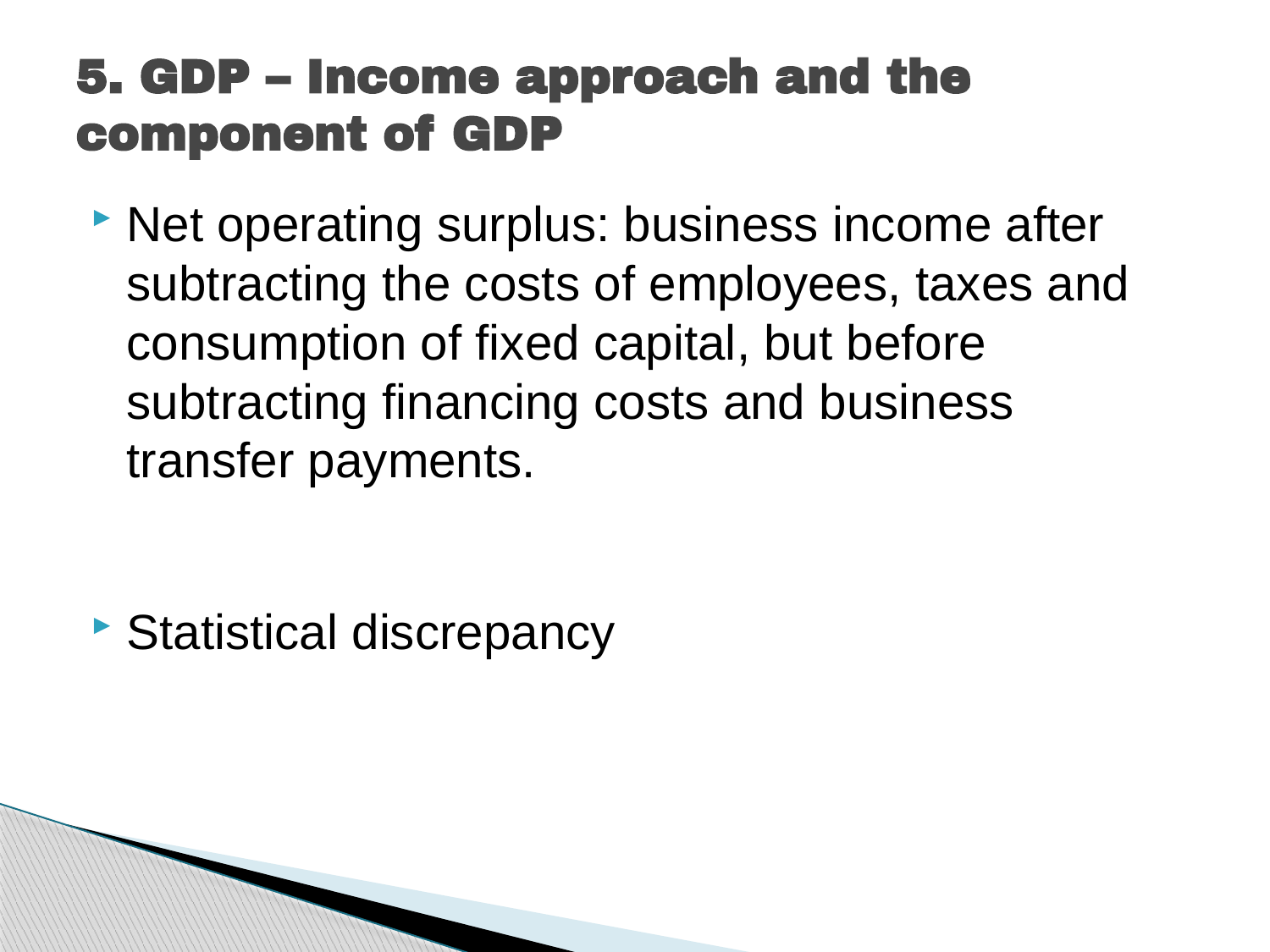

# 5. GDP – Income approach and the component of GDP
Net operating surplus: business income after subtracting the costs of employees, taxes and consumption of fixed capital, but before subtracting financing costs and business transfer payments.

Statistical discrepancy